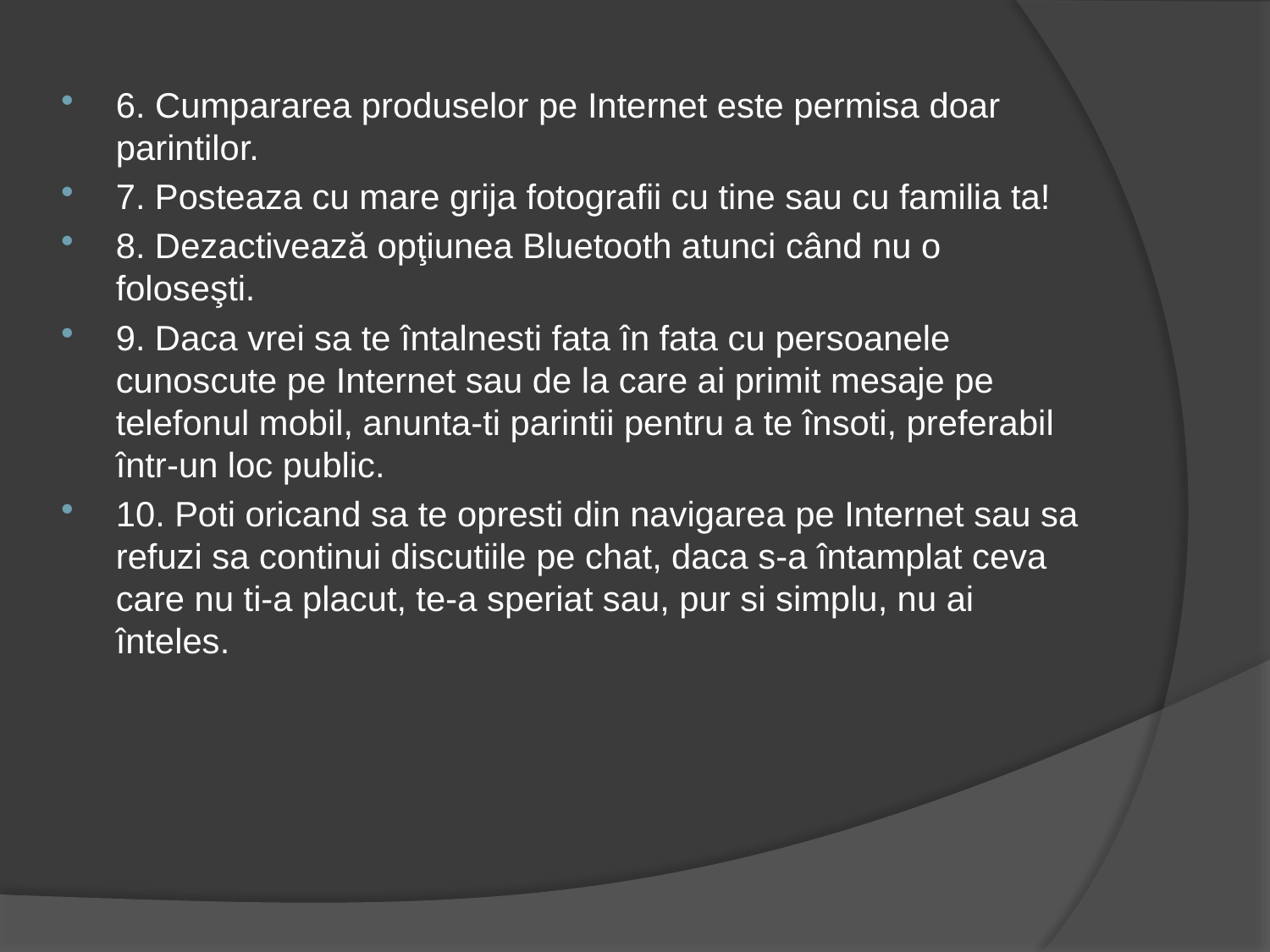

#
6. Cumpararea produselor pe Internet este permisa doar parintilor.
7. Posteaza cu mare grija fotografii cu tine sau cu familia ta!
8. Dezactivează opţiunea Bluetooth atunci când nu o foloseşti.
9. Daca vrei sa te întalnesti fata în fata cu persoanele cunoscute pe Internet sau de la care ai primit mesaje pe telefonul mobil, anunta-ti parintii pentru a te însoti, preferabil într-un loc public.
10. Poti oricand sa te opresti din navigarea pe Internet sau sa refuzi sa continui discutiile pe chat, daca s-a întamplat ceva care nu ti-a placut, te-a speriat sau, pur si simplu, nu ai înteles.